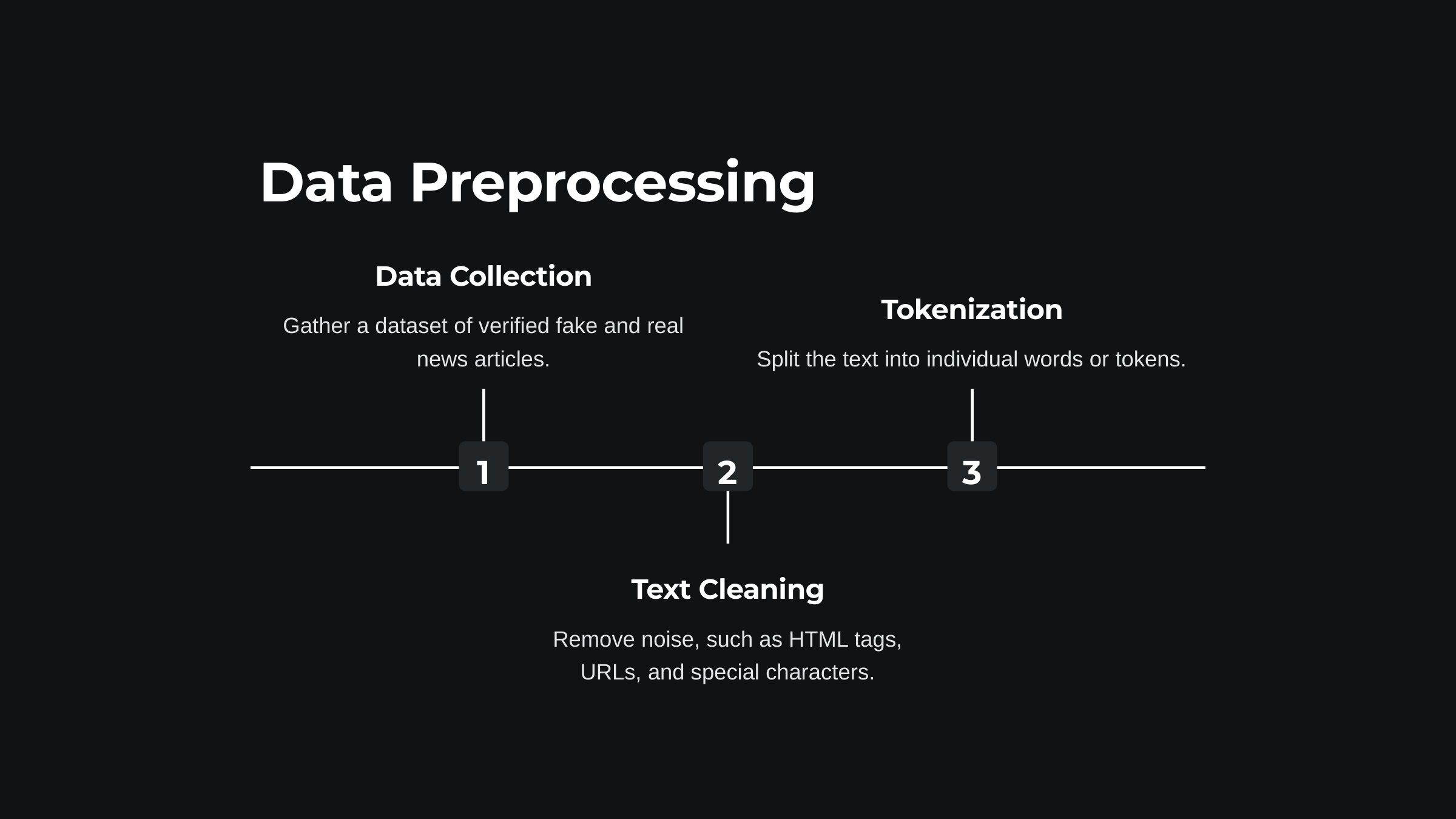

Data Preprocessing
Data Collection
Tokenization
Gather a dataset of verified fake and real news articles.
Split the text into individual words or tokens.

1
2
3

Text Cleaning
Remove noise, such as HTML tags, URLs, and special characters.